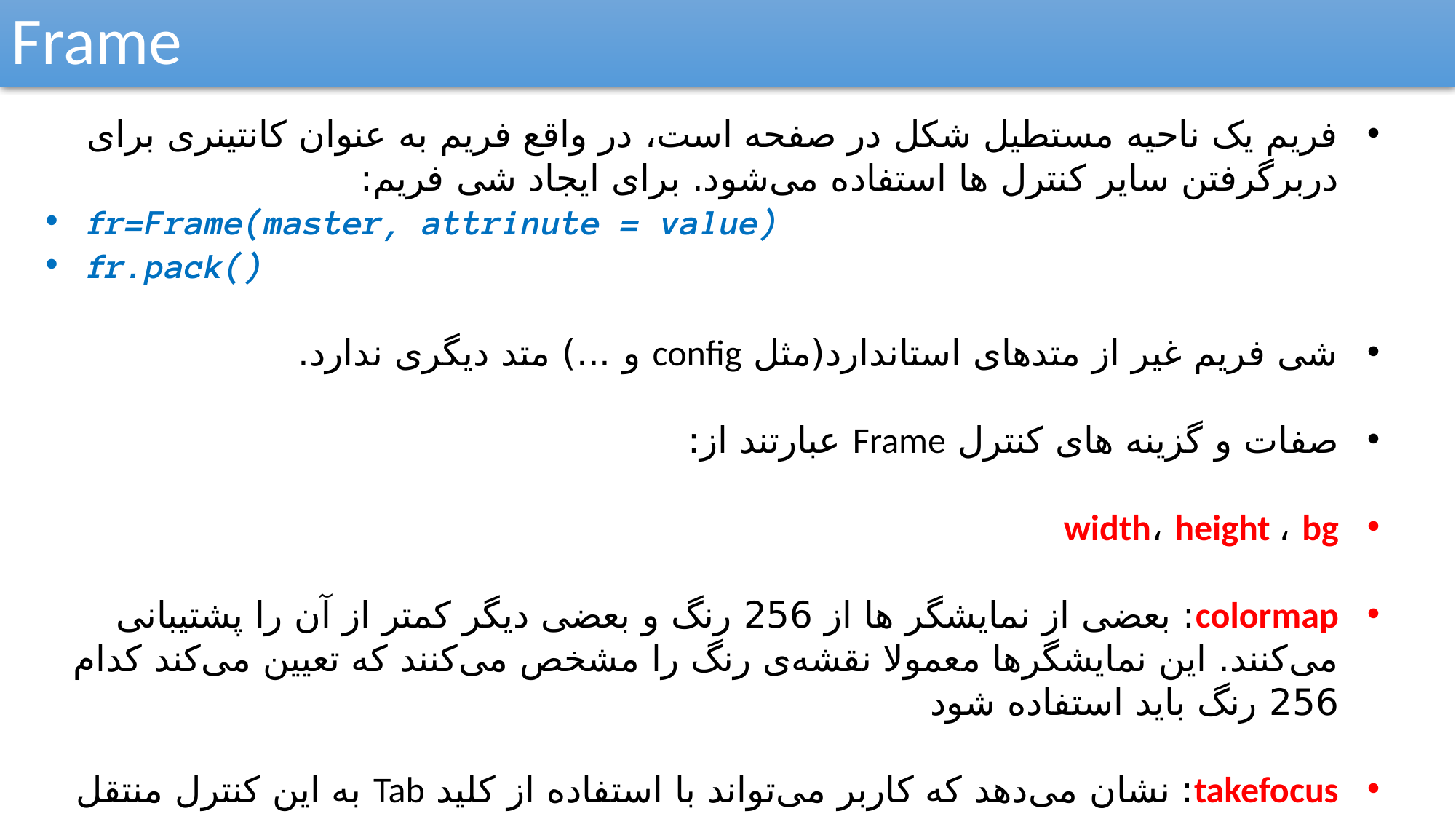

Frame
فریم یک ناحیه مستطیل شکل در صفحه است، در واقع فریم به عنوان کانتینری برای دربرگرفتن سایر کنترل ها استفاده می‌شود. برای ایجاد شی فریم:
fr=Frame(master, attrinute = value)
fr.pack()

شی فریم غیر از متدهای استاندارد(مثل config و ...) متد دیگری ندارد.

صفات و گزینه های کنترل Frame عبارتند از:

width، height ، bg

colormap: بعضی از نمایشگر ها از 256 رنگ و بعضی دیگر کمتر از آن را پشتیبانی می‌کنند. این نمایشگرها معمولا نقشه‌ی رنگ را مشخص می‌کنند که تعیین می‌کند کدام 256 رنگ باید استفاده شود

takefocus: نشان می‌دهد که کاربر می‌تواند با استفاده از کلید Tab به این کنترل منتقل شود